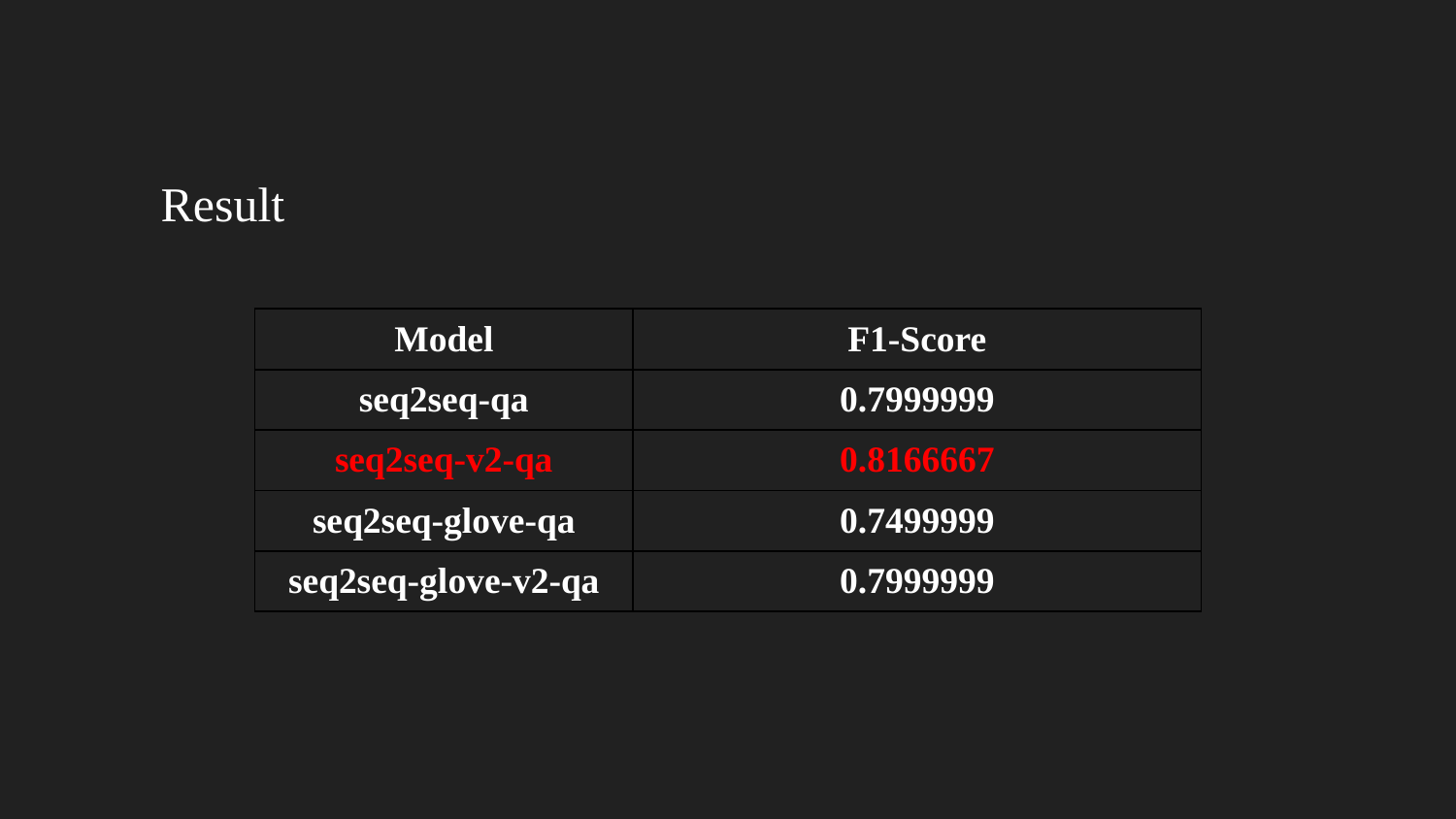

Result

| Model | F1-Score |
| --- | --- |
| seq2seq-qa | 0.7999999 |
| seq2seq-v2-qa | 0.8166667 |
| seq2seq-glove-qa | 0.7499999 |
| seq2seq-glove-v2-qa | 0.7999999 |